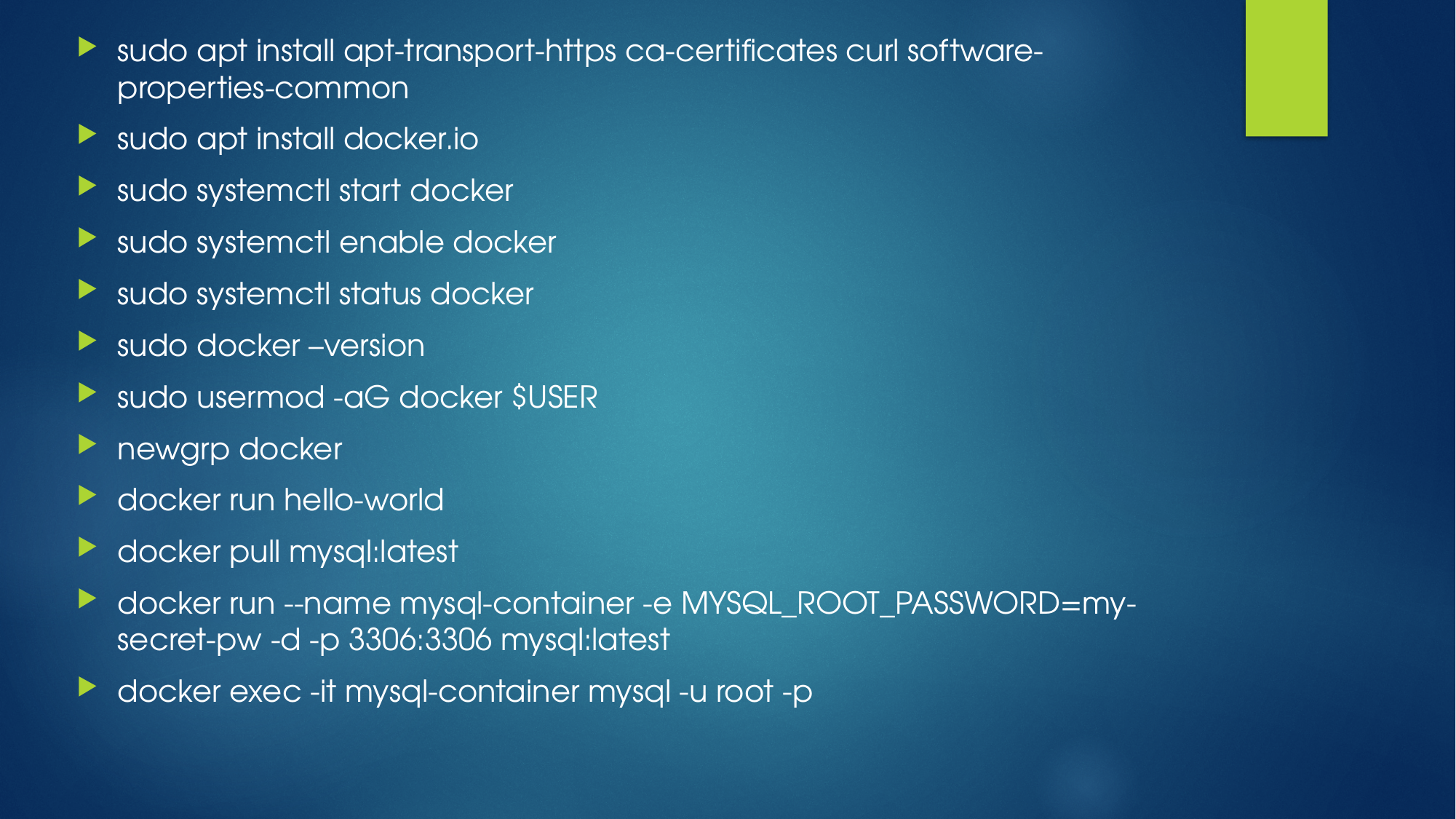

sudo apt install apt-transport-https ca-certificates curl software-properties-common
sudo apt install docker.io
sudo systemctl start docker
sudo systemctl enable docker
sudo systemctl status docker
sudo docker –version
sudo usermod -aG docker $USER
newgrp docker
docker run hello-world
docker pull mysql:latest
docker run --name mysql-container -e MYSQL_ROOT_PASSWORD=my-secret-pw -d -p 3306:3306 mysql:latest
docker exec -it mysql-container mysql -u root -p